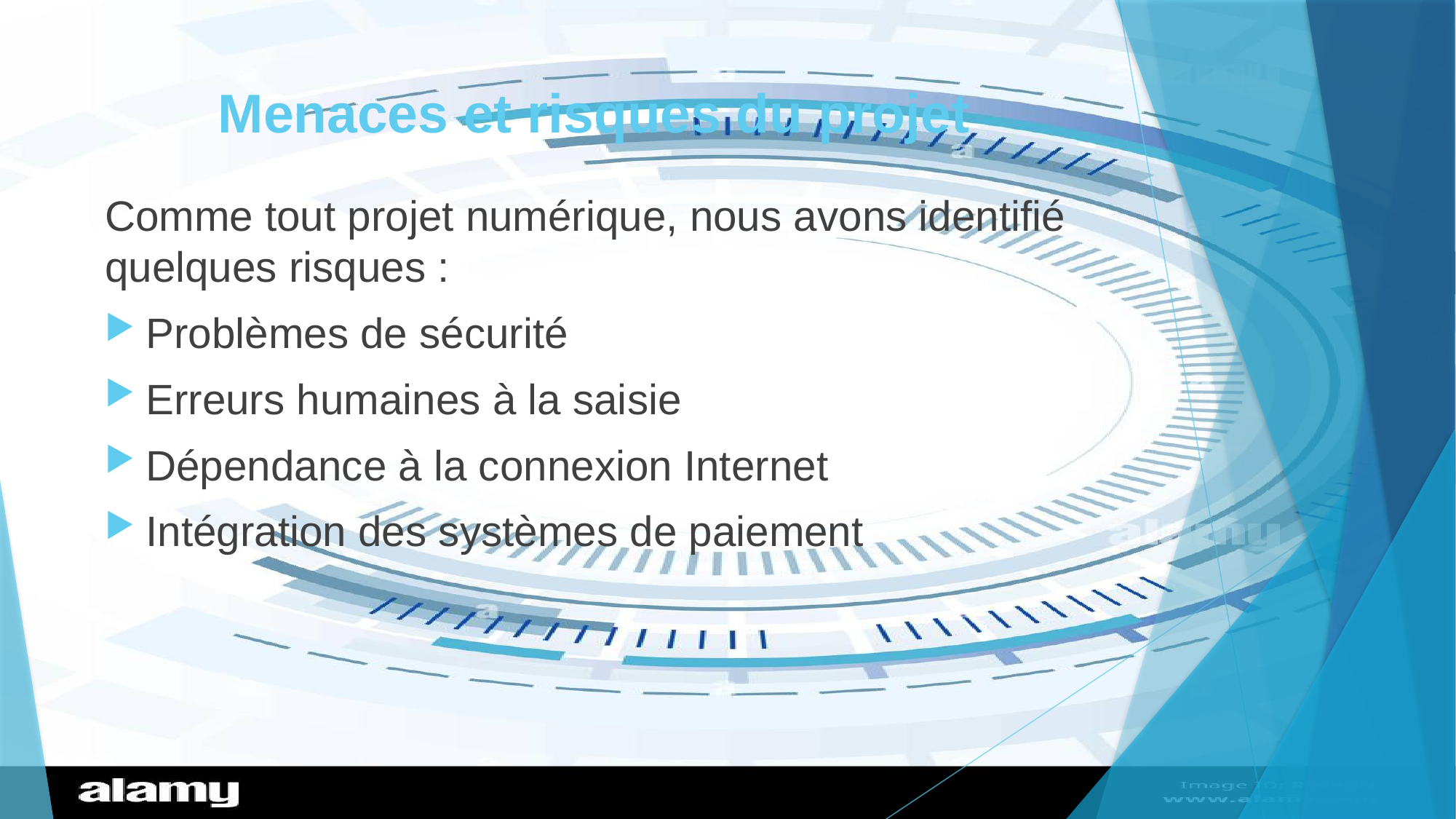

# Menaces et risques du projet
Comme tout projet numérique, nous avons identifié quelques risques :
Problèmes de sécurité
Erreurs humaines à la saisie
Dépendance à la connexion Internet
Intégration des systèmes de paiement